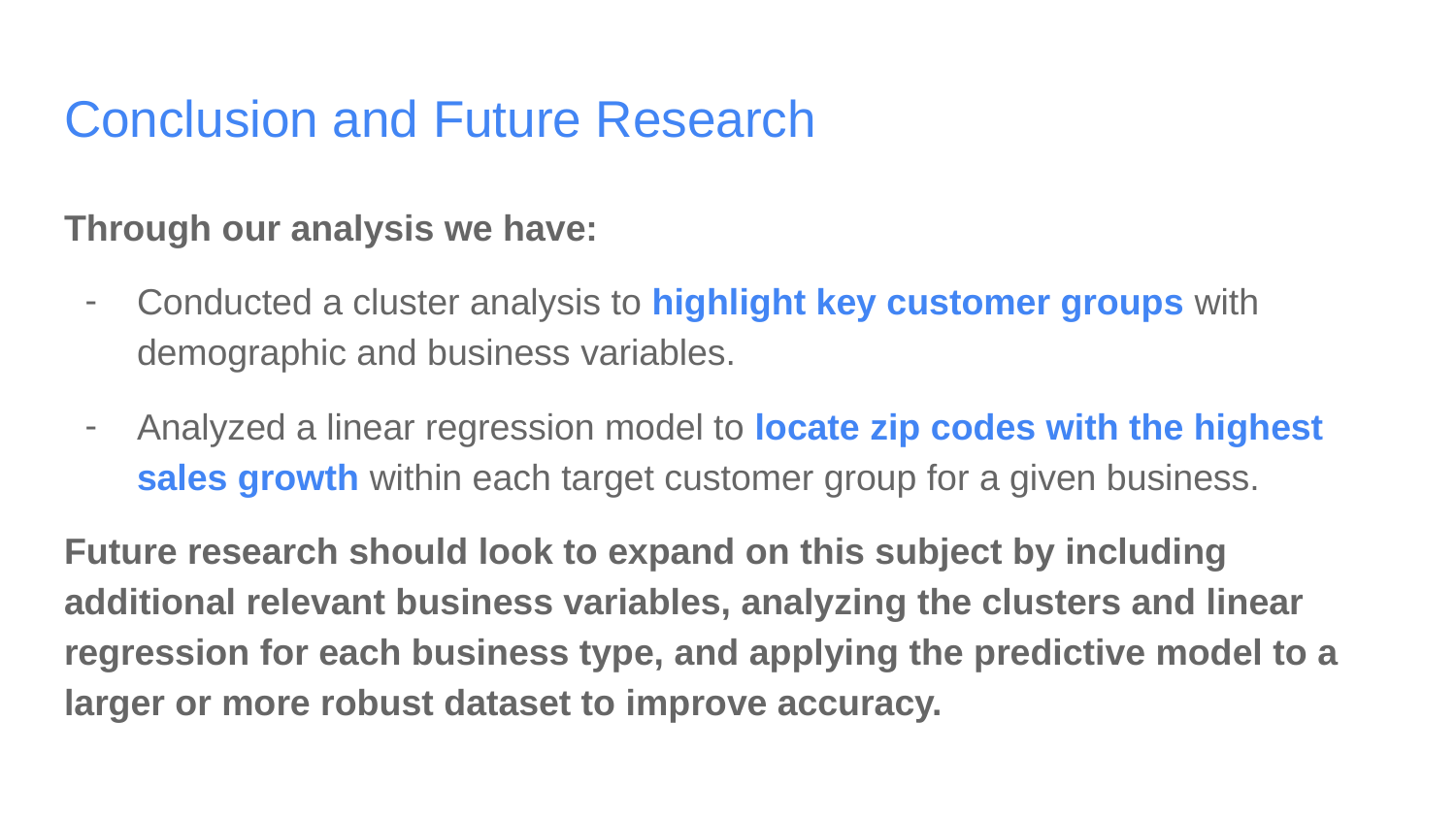

# Conclusion and Future Research
Through our analysis we have:
Conducted a cluster analysis to highlight key customer groups with demographic and business variables.
Analyzed a linear regression model to locate zip codes with the highest sales growth within each target customer group for a given business.
Future research should look to expand on this subject by including additional relevant business variables, analyzing the clusters and linear regression for each business type, and applying the predictive model to a larger or more robust dataset to improve accuracy.